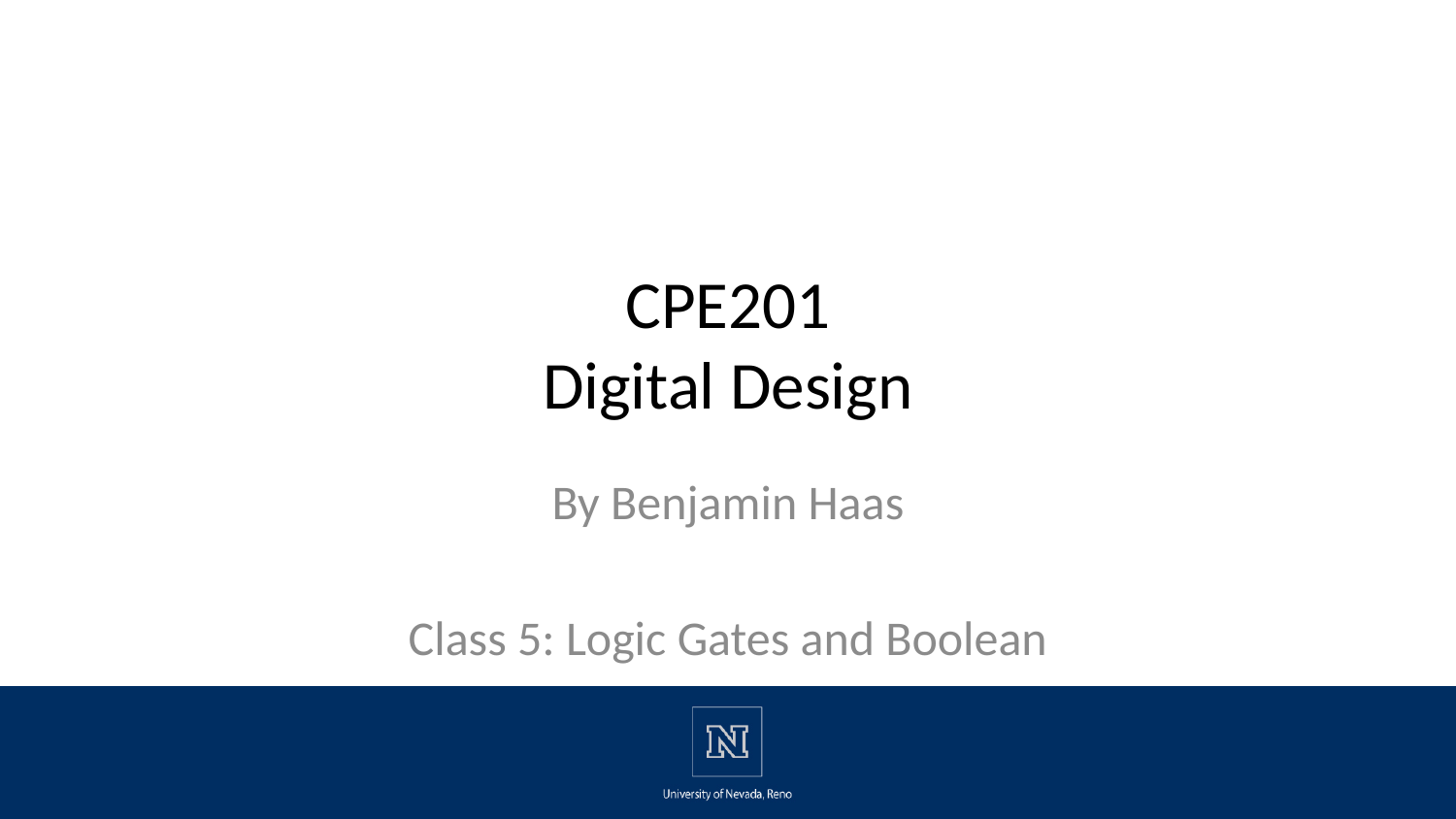

# CPE201 Digital Design
By Benjamin Haas

Class 5: Logic Gates and Boolean